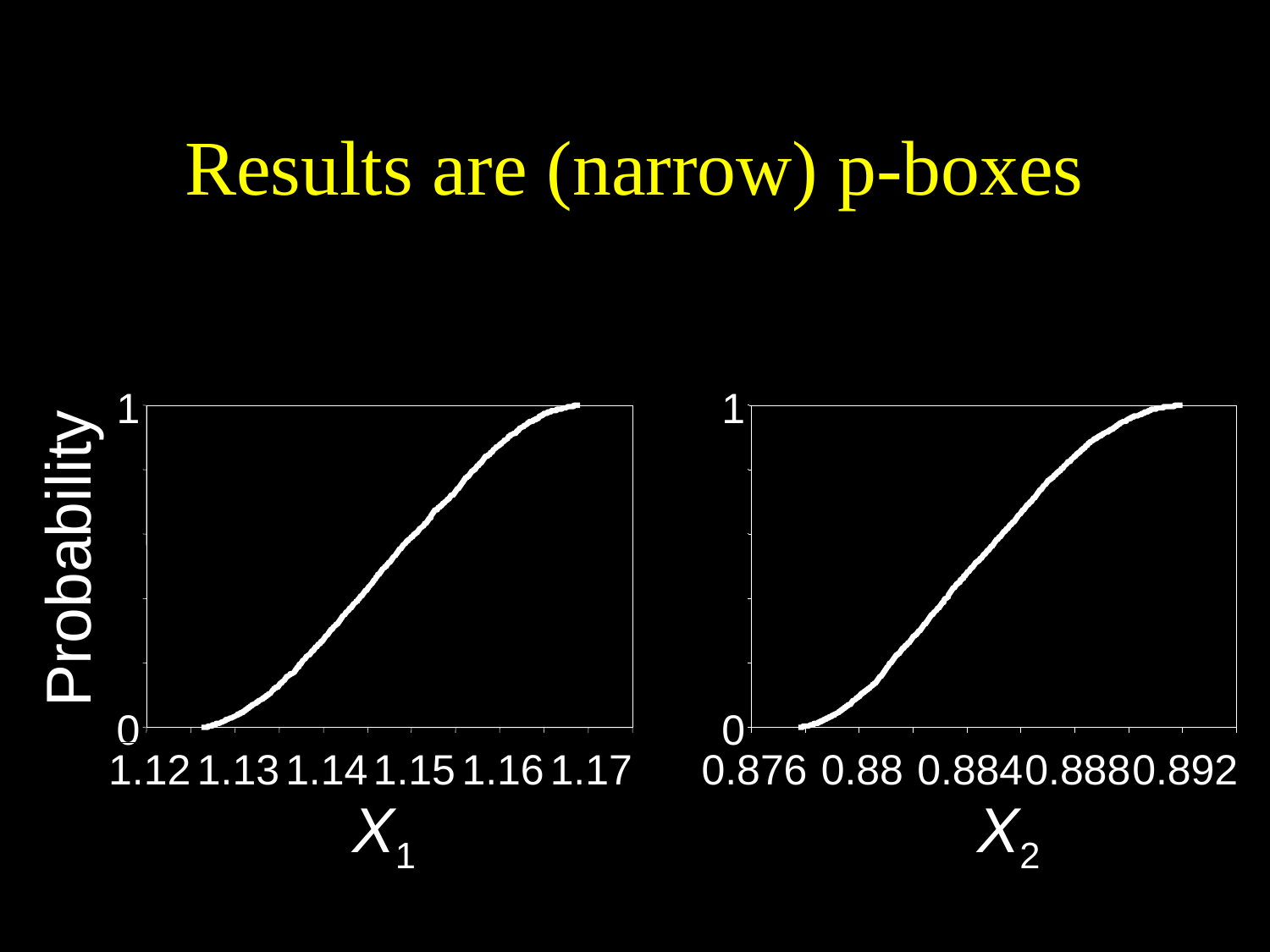

X1, another 5000 reps is slightly different
# Results are (narrow) p-boxes

1
1

X2
Probability

0
0

1.12
1.13
1.14
1.15
1.16
1.17
0.876
0.88
0.884
0.888
0.892
X1
X2